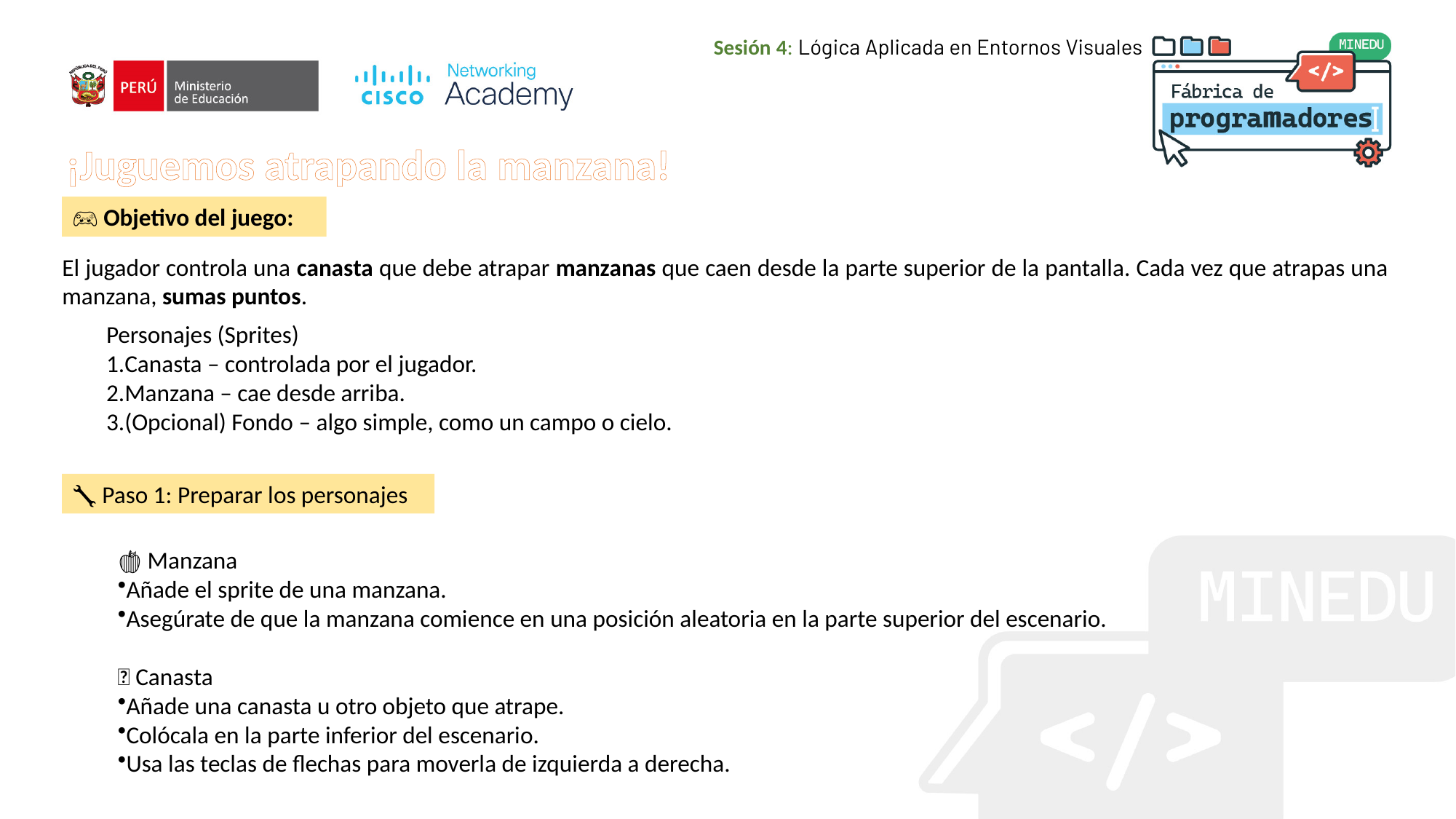

¡Juguemos atrapando la manzana!
🎮 Objetivo del juego:
El jugador controla una canasta que debe atrapar manzanas que caen desde la parte superior de la pantalla. Cada vez que atrapas una manzana, sumas puntos.
Personajes (Sprites)
Canasta – controlada por el jugador.
Manzana – cae desde arriba.
(Opcional) Fondo – algo simple, como un campo o cielo.
🔧 Paso 1: Preparar los personajes
🍎 Manzana
Añade el sprite de una manzana.
Asegúrate de que la manzana comience en una posición aleatoria en la parte superior del escenario.

🧺 Canasta
Añade una canasta u otro objeto que atrape.
Colócala en la parte inferior del escenario.
Usa las teclas de flechas para moverla de izquierda a derecha.